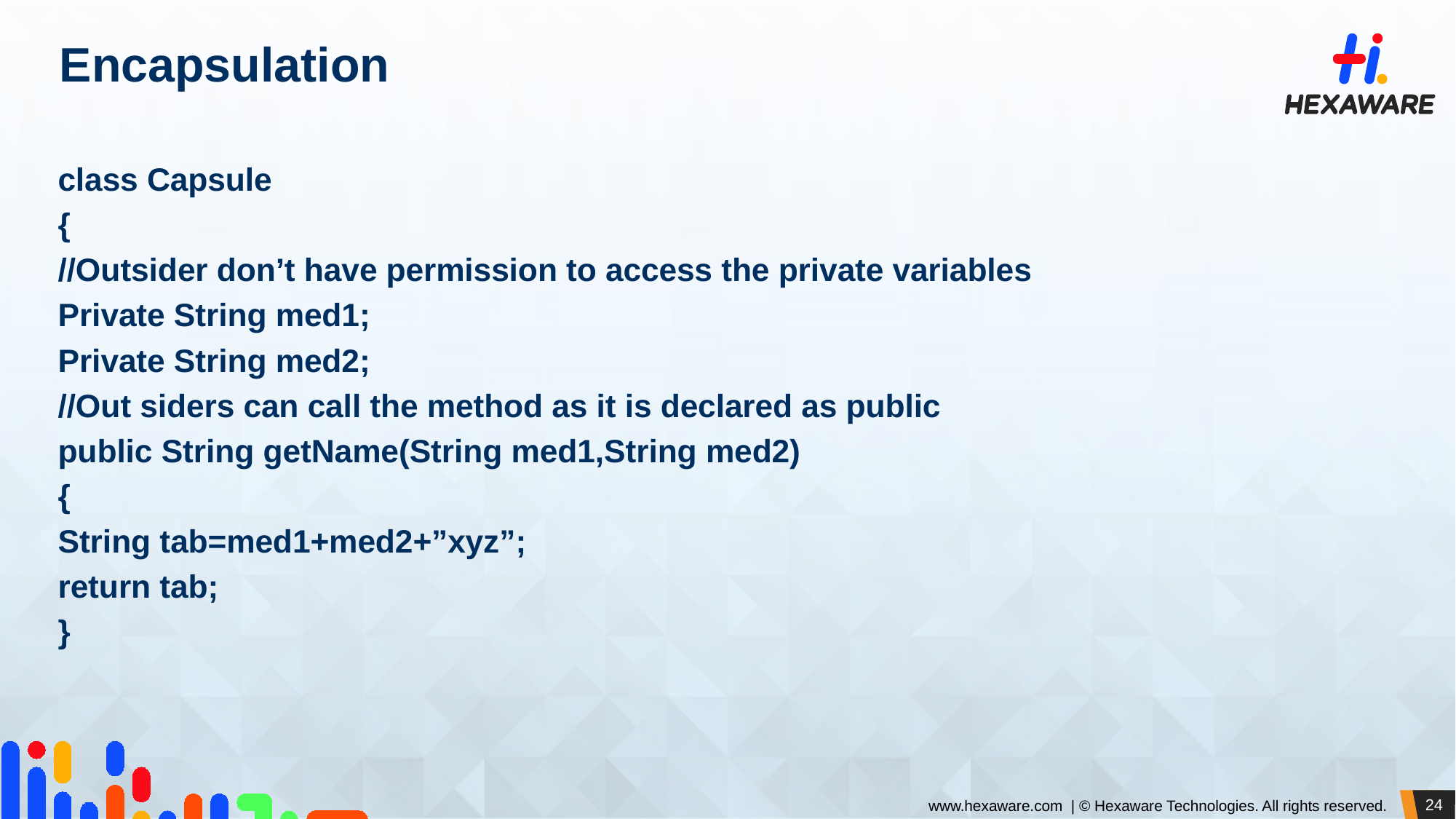

# Encapsulation
class Capsule
{
//Outsider don’t have permission to access the private variables
Private String med1;
Private String med2;
//Out siders can call the method as it is declared as public
public String getName(String med1,String med2)
{
String tab=med1+med2+”xyz”;
return tab;
}